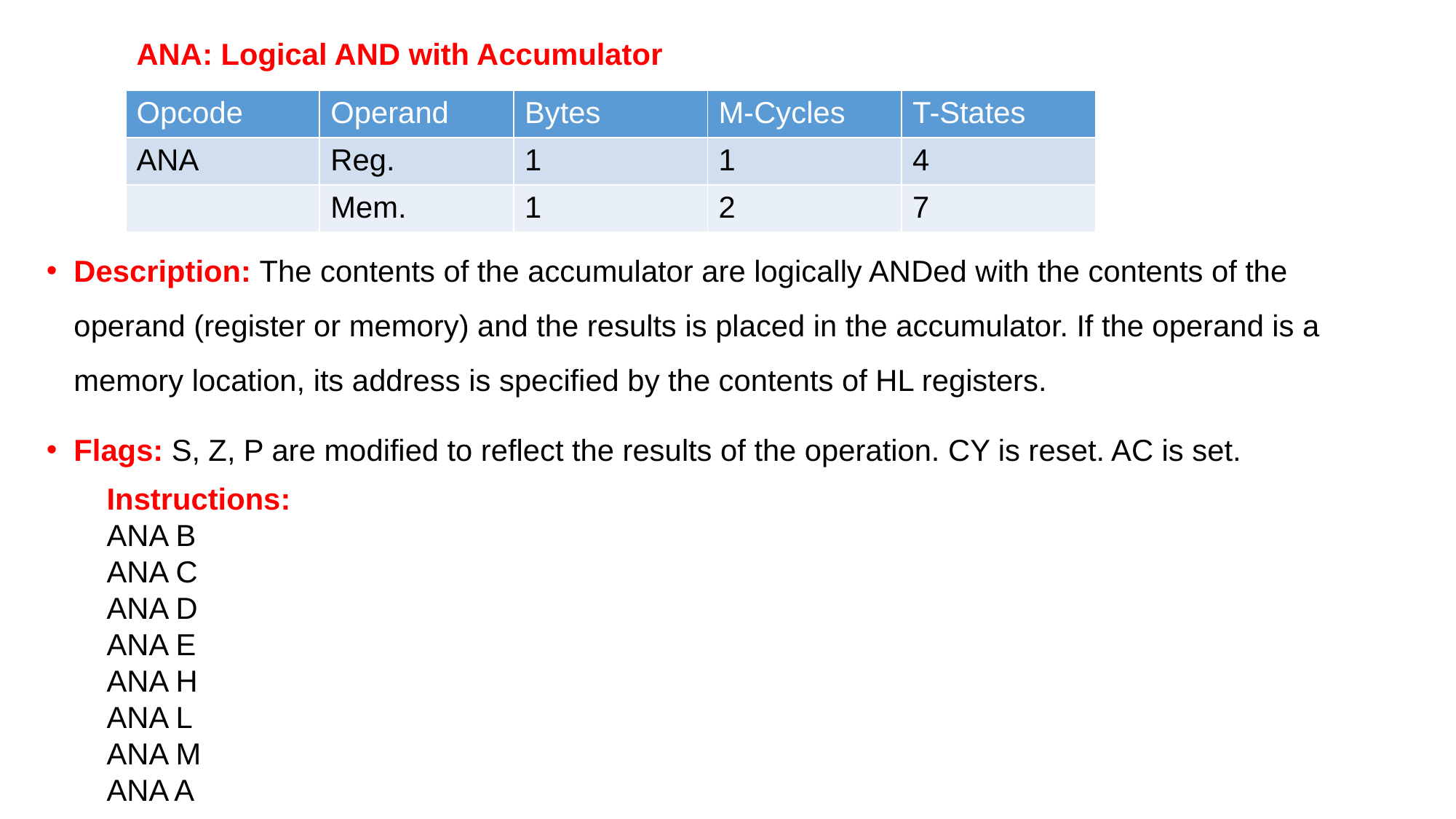

ANA: Logical AND with Accumulator
| Opcode | Operand | Bytes | M-Cycles | T-States |
| --- | --- | --- | --- | --- |
| ANA | Reg. | 1 | 1 | 4 |
|  | Mem. | 1 | 2 | 7 |
Description: The contents of the accumulator are logically ANDed with the contents of the operand (register or memory) and the results is placed in the accumulator. If the operand is a memory location, its address is specified by the contents of HL registers.
Flags: S, Z, P are modified to reflect the results of the operation. CY is reset. AC is set.
Instructions:
ANA B
ANA C
ANA D
ANA E
ANA H
ANA L
ANA M
ANA A